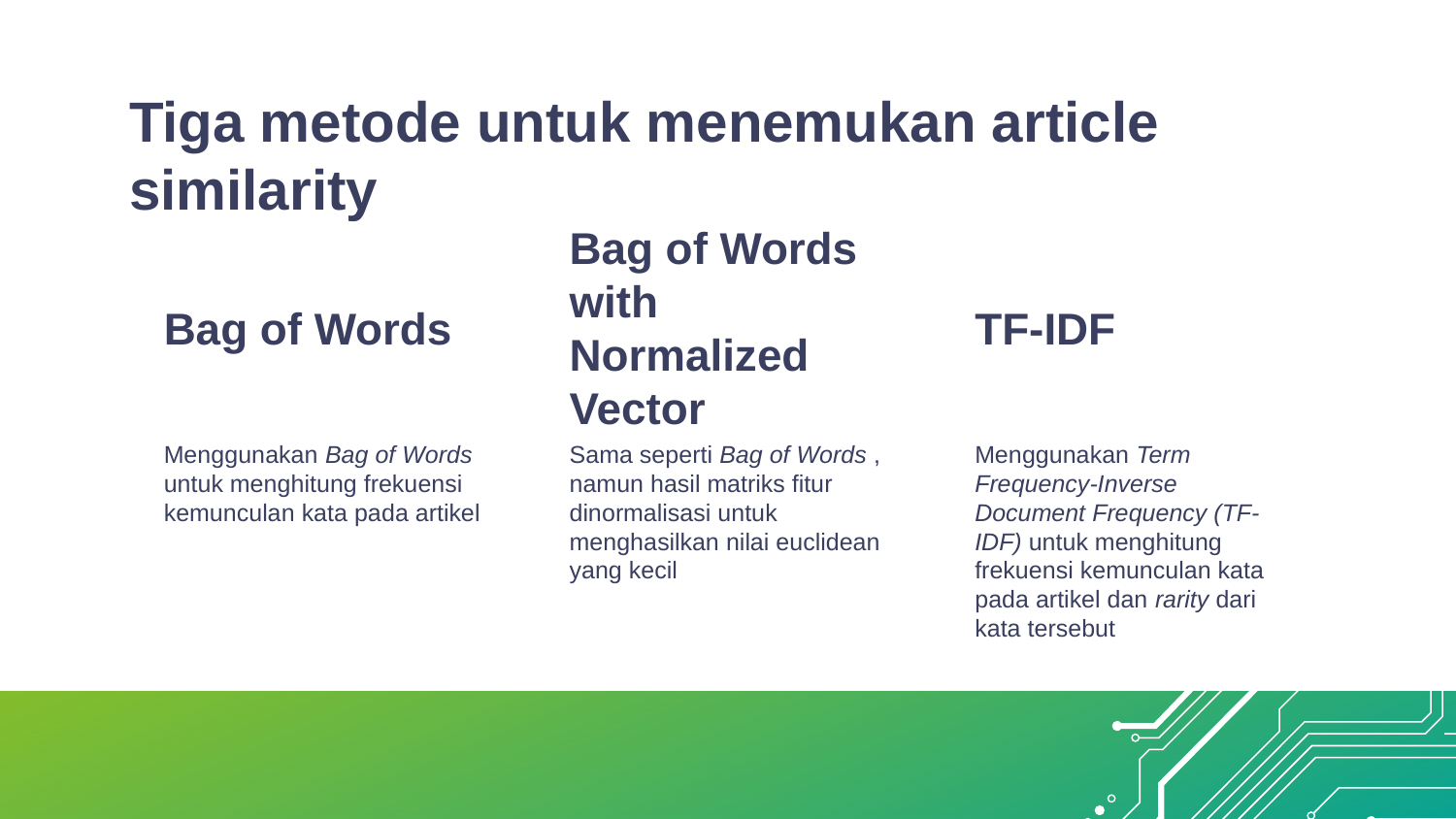

# Tiga metode untuk menemukan article similarity
Bag of Words
Bag of Words with Normalized Vector
TF-IDF
Menggunakan Bag of Words untuk menghitung frekuensi kemunculan kata pada artikel
Sama seperti Bag of Words , namun hasil matriks fitur dinormalisasi untuk menghasilkan nilai euclidean yang kecil
Menggunakan Term Frequency-Inverse Document Frequency (TF-IDF) untuk menghitung frekuensi kemunculan kata pada artikel dan rarity dari kata tersebut